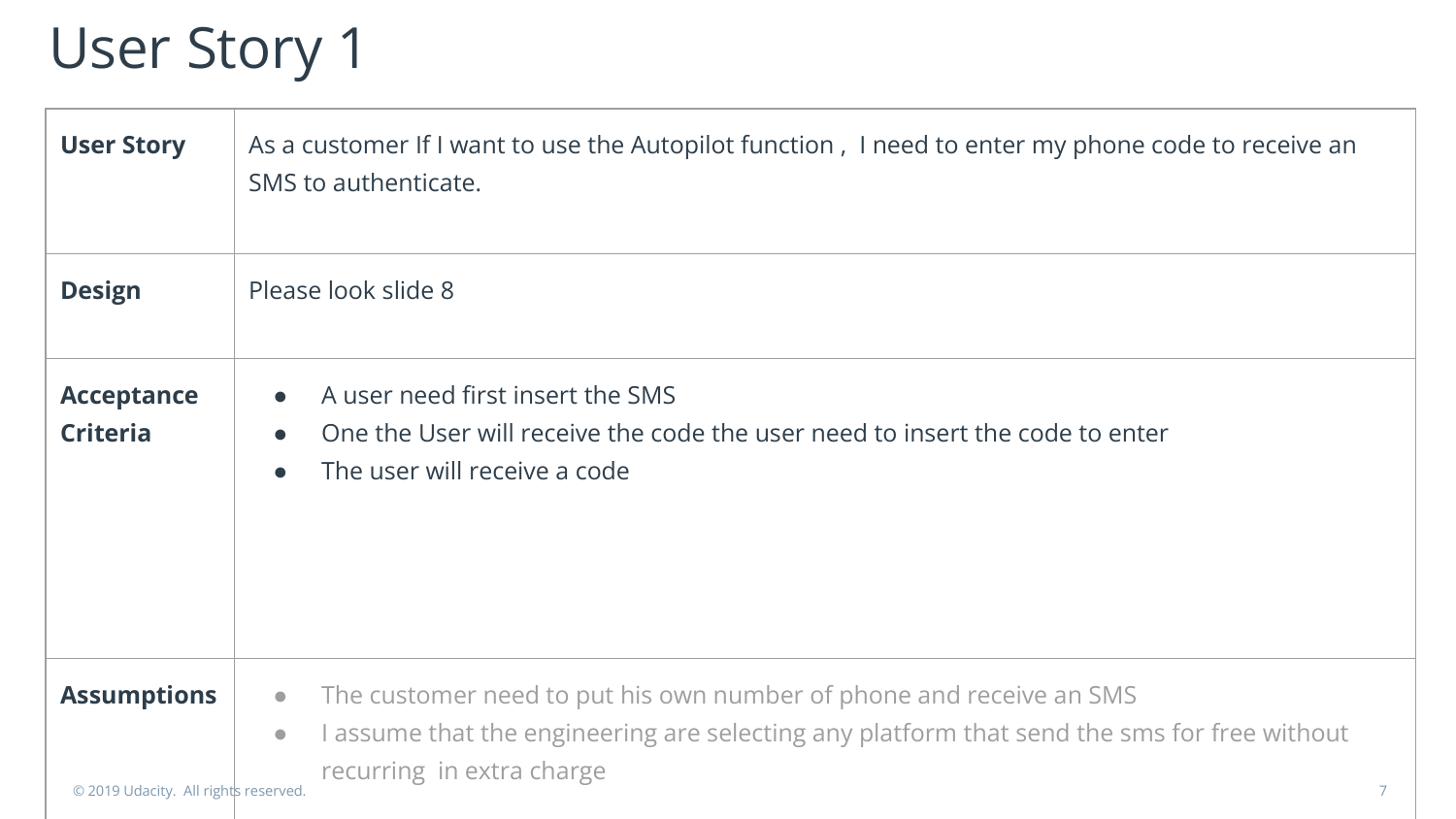

# User Story 1
| User Story | As a customer If I want to use the Autopilot function , I need to enter my phone code to receive an SMS to authenticate. |
| --- | --- |
| Design | Please look slide 8 |
| Acceptance Criteria | A user need first insert the SMS One the User will receive the code the user need to insert the code to enter The user will receive a code |
| Assumptions | The customer need to put his own number of phone and receive an SMS I assume that the engineering are selecting any platform that send the sms for free without recurring in extra charge |
© 2019 Udacity.  All rights reserved.
7